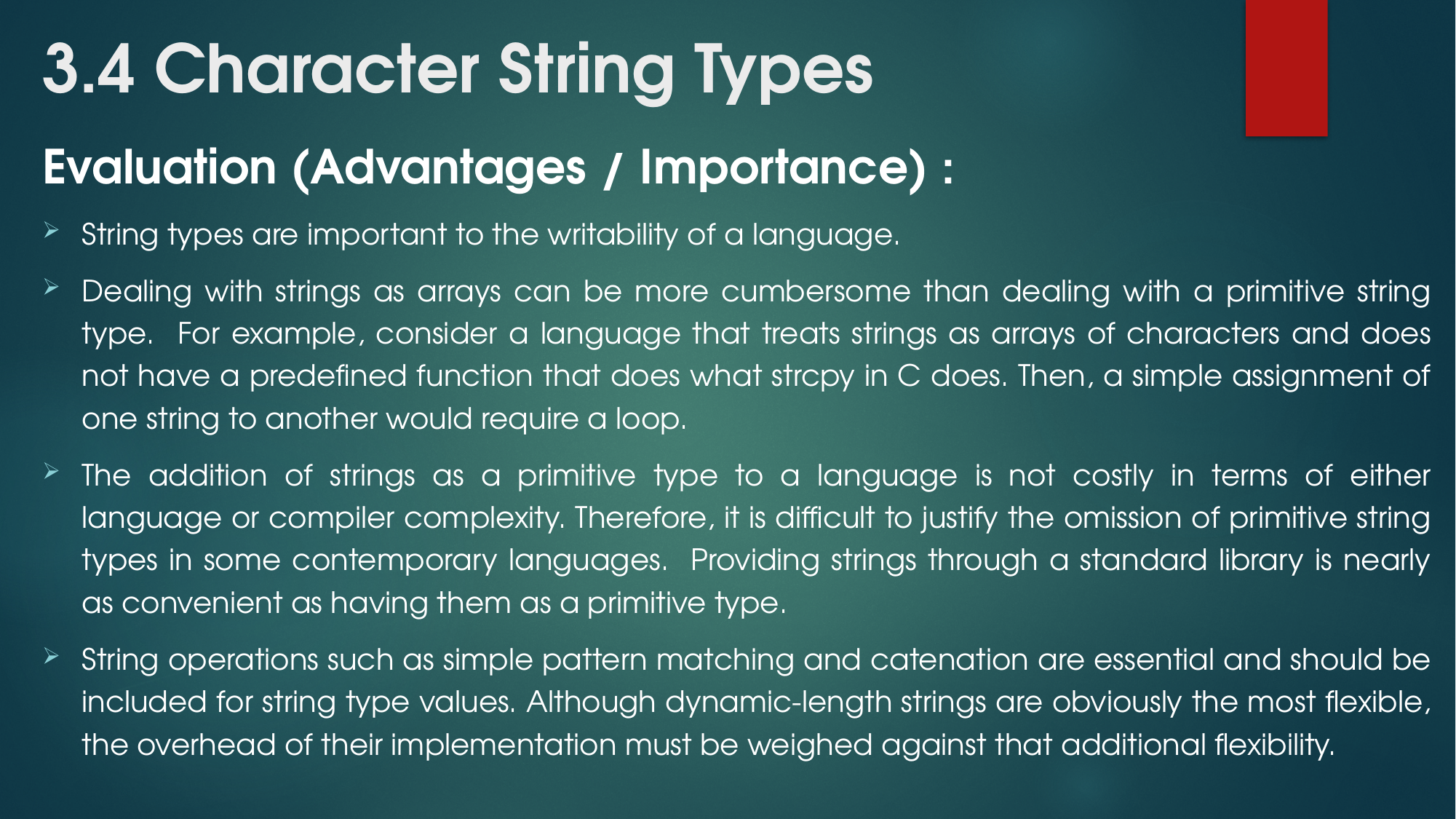

# 3.4 Character String Types
Evaluation (Advantages / Importance) :
String types are important to the writability of a language.
Dealing with strings as arrays can be more cumbersome than dealing with a primitive string type.  For example, consider a language that treats strings as arrays of characters and does not have a predefined function that does what strcpy in C does. Then, a simple assignment of one string to another would require a loop.
The addition of strings as a primitive type to a language is not costly in terms of either language or compiler complexity. Therefore, it is difficult to justify the omission of primitive string types in some contemporary languages.  Providing strings through a standard library is nearly as convenient as having them as a primitive type.
String operations such as simple pattern matching and catenation are essential and should be included for string type values. Although dynamic-length strings are obviously the most flexible, the overhead of their implementation must be weighed against that additional flexibility.